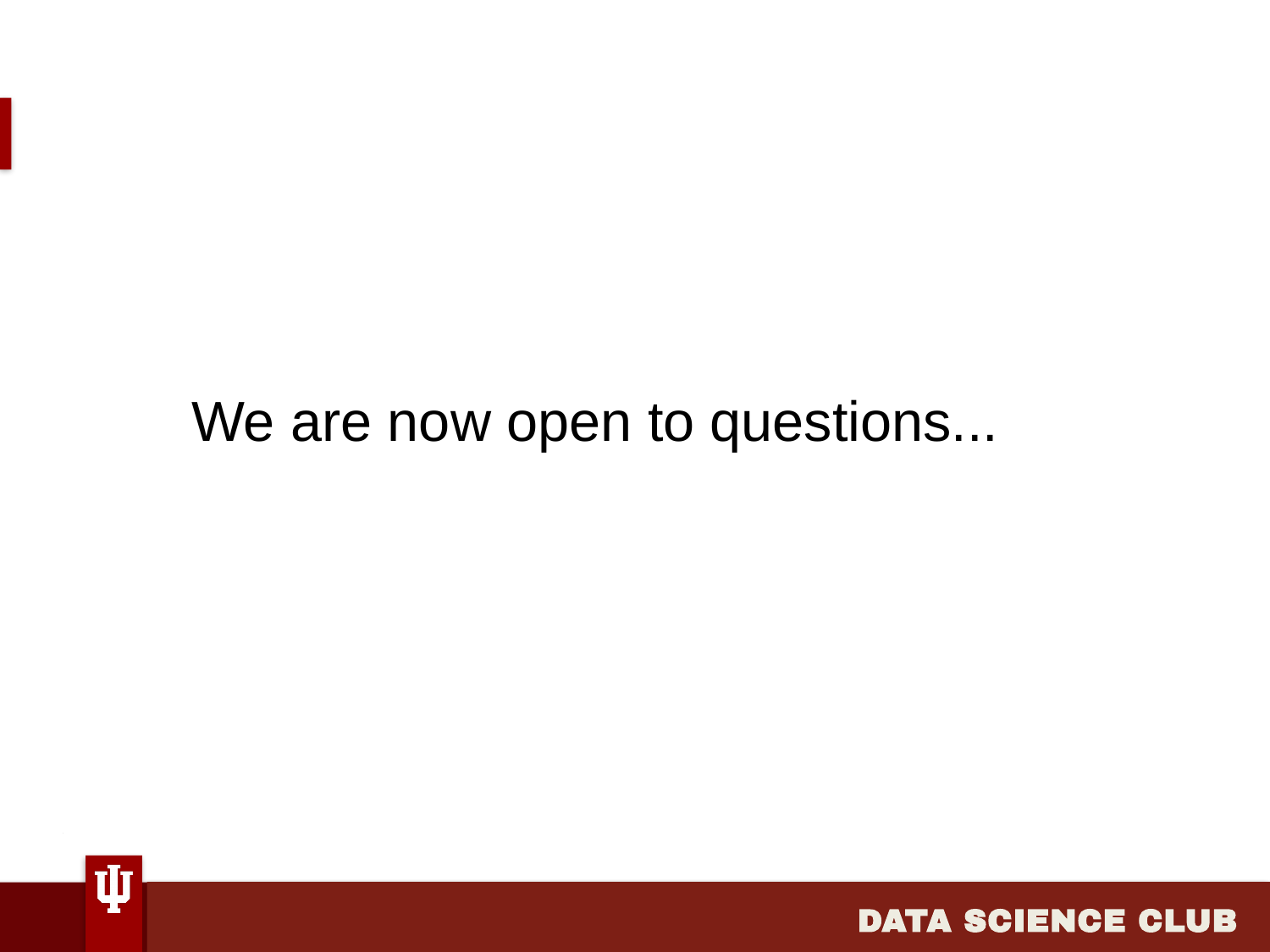

We are now open to questions...

DATA SCIENCE CLUB